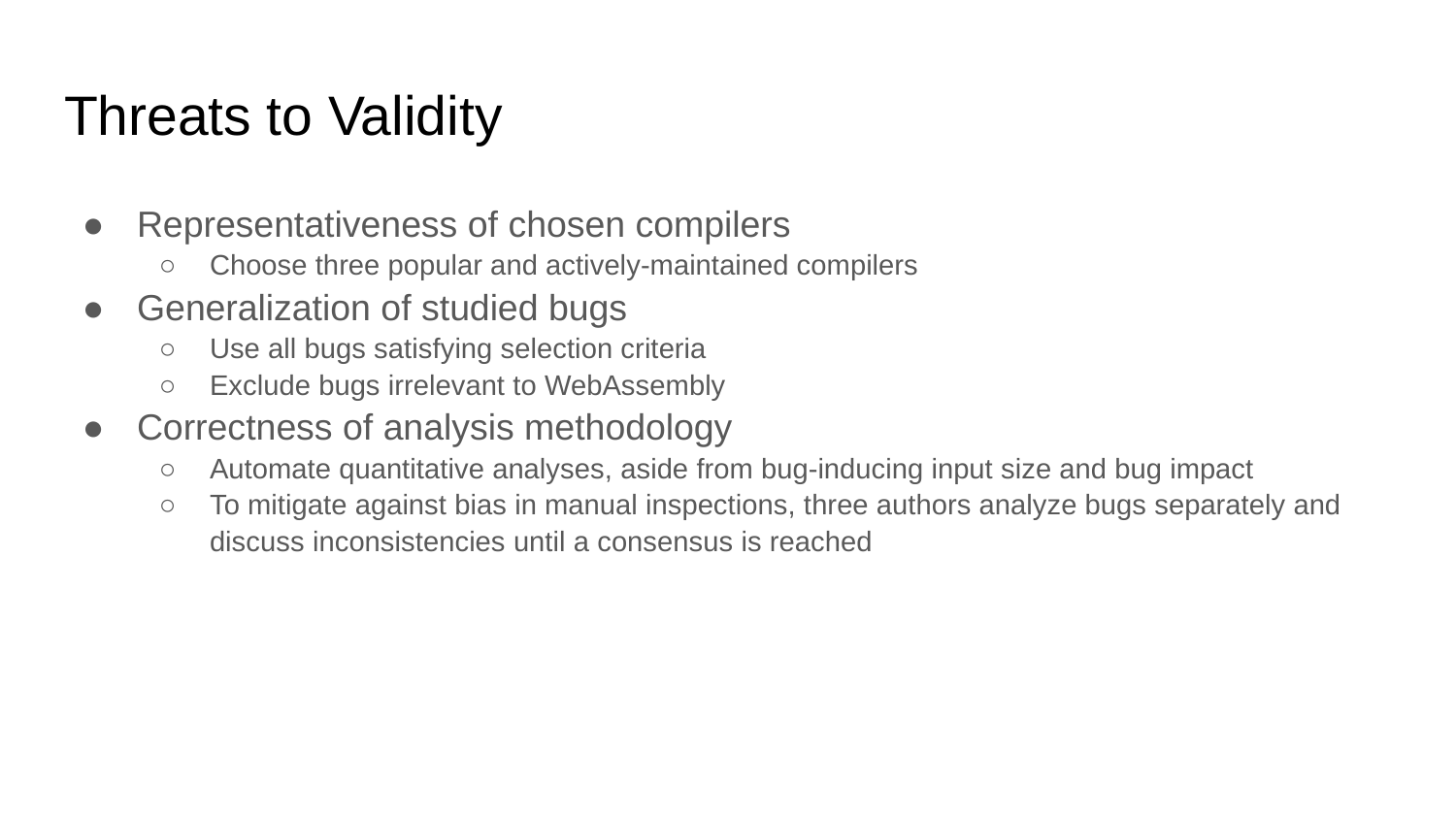

# Threats to Validity
Representativeness of chosen compilers
Choose three popular and actively-maintained compilers
Generalization of studied bugs
Use all bugs satisfying selection criteria
Exclude bugs irrelevant to WebAssembly
Correctness of analysis methodology
Automate quantitative analyses, aside from bug-inducing input size and bug impact
To mitigate against bias in manual inspections, three authors analyze bugs separately and discuss inconsistencies until a consensus is reached